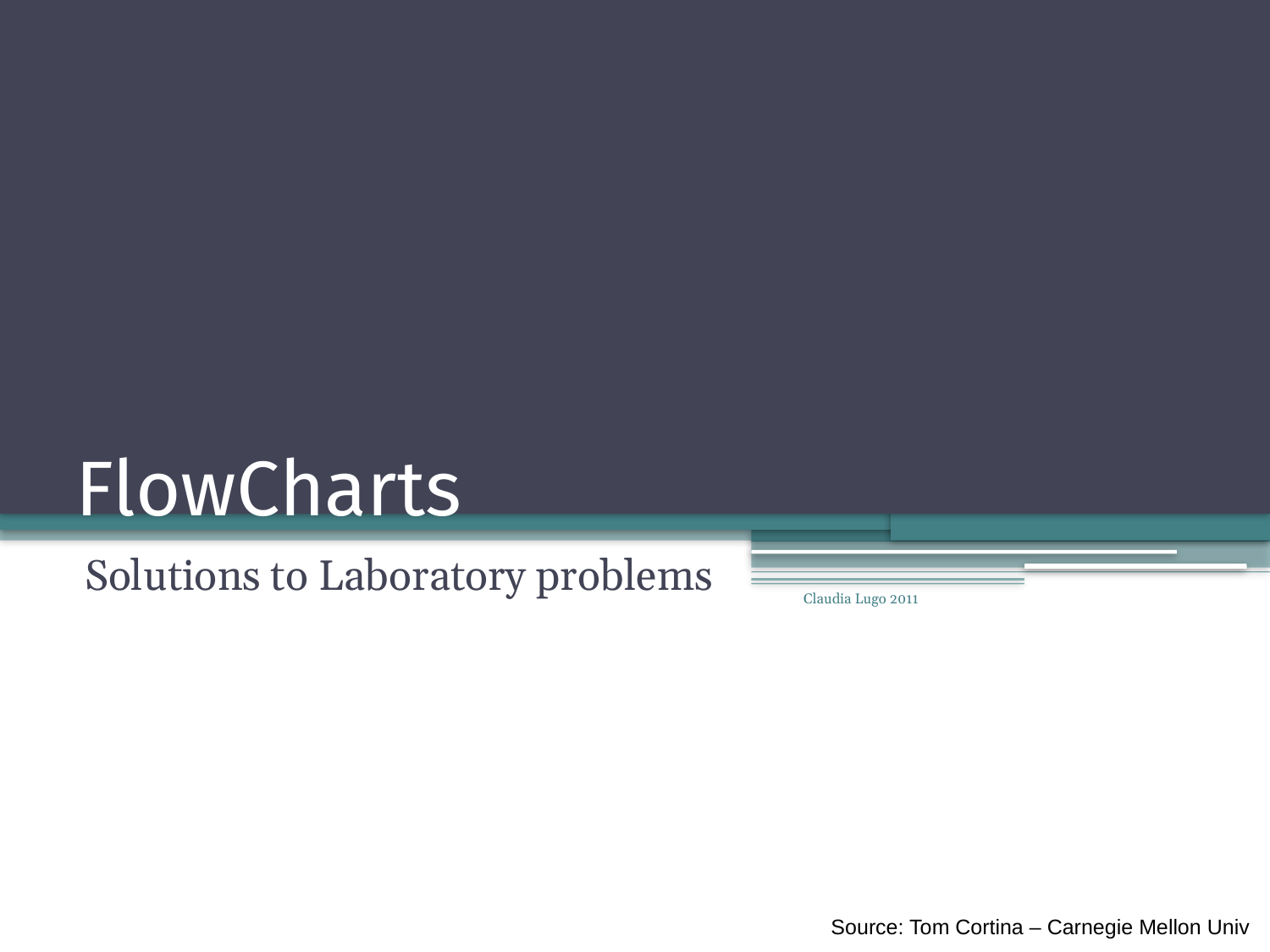

# FlowCharts
Solutions to Laboratory problems
Claudia Lugo 2011
Source: Tom Cortina – Carnegie Mellon Univ